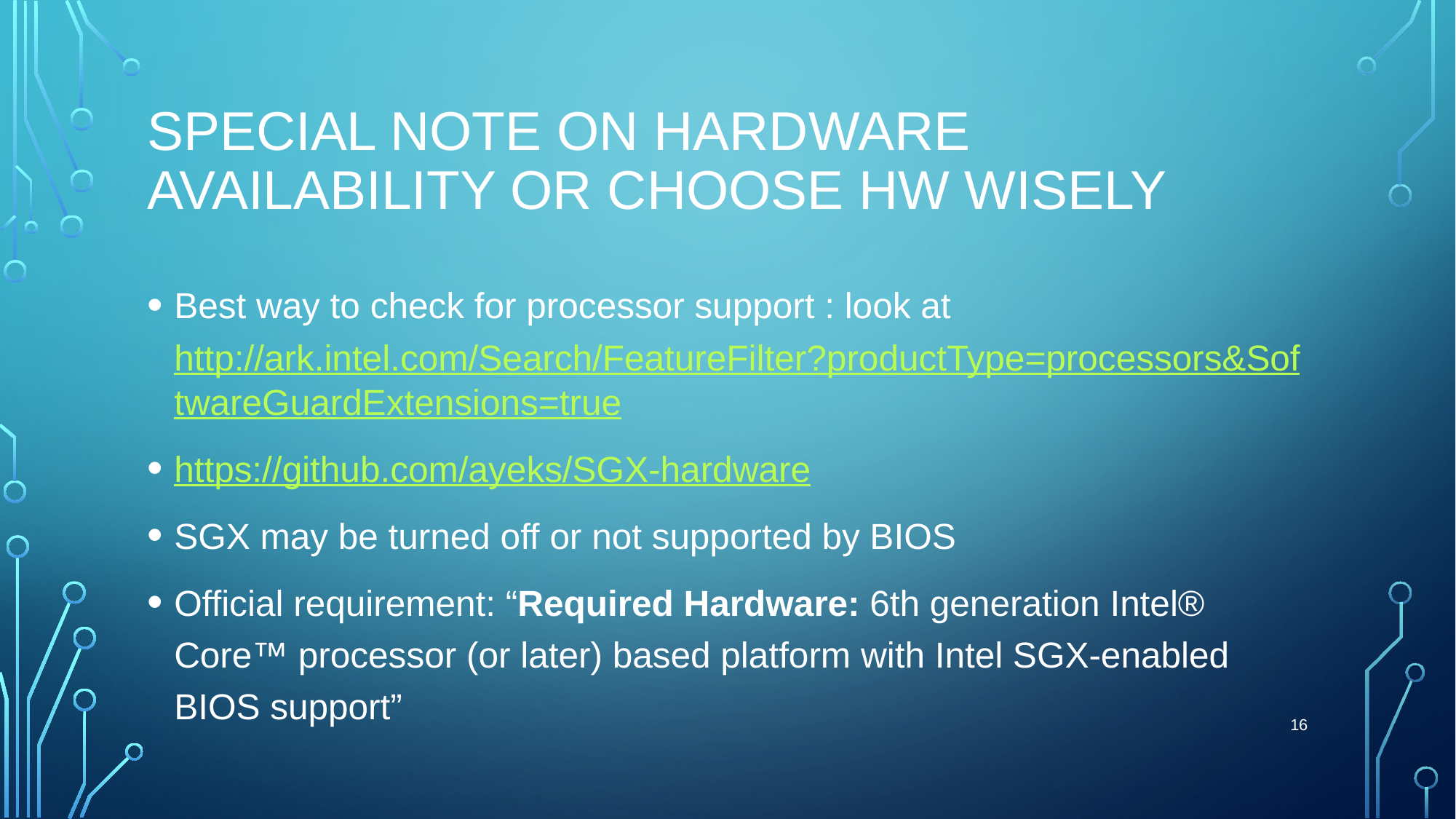

# Special note on hardware availability or choose HW wisely
Best way to check for processor support : look at http://ark.intel.com/Search/FeatureFilter?productType=processors&SoftwareGuardExtensions=true
https://github.com/ayeks/SGX-hardware
SGX may be turned off or not supported by BIOS
Official requirement: “Required Hardware: 6th generation Intel® Core™ processor (or later) based platform with Intel SGX-enabled BIOS support”

16